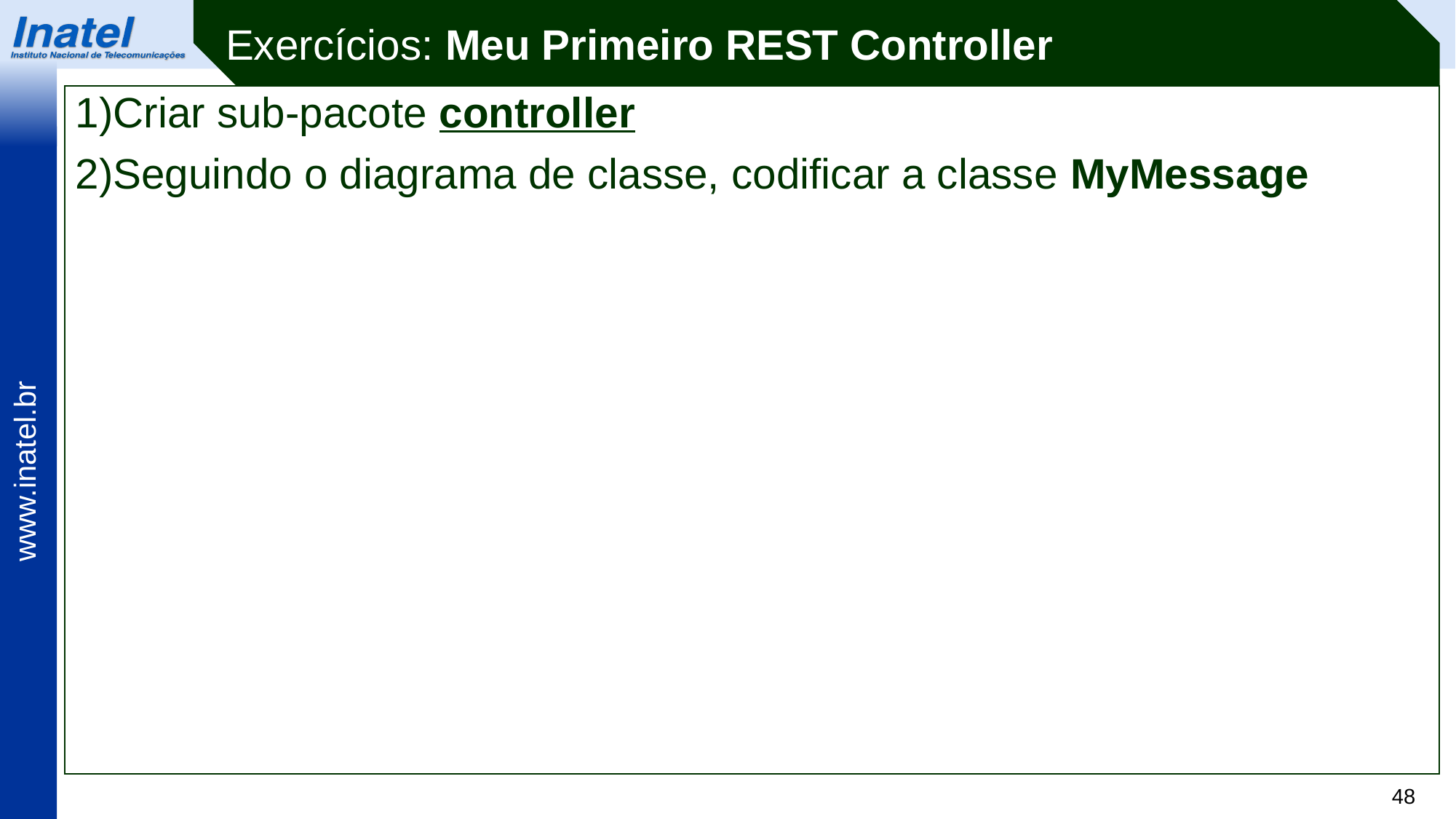

Exercícios: Meu Primeiro REST Controller
1)Criar sub-pacote controller
2)Seguindo o diagrama de classe, codificar a classe MyMessage